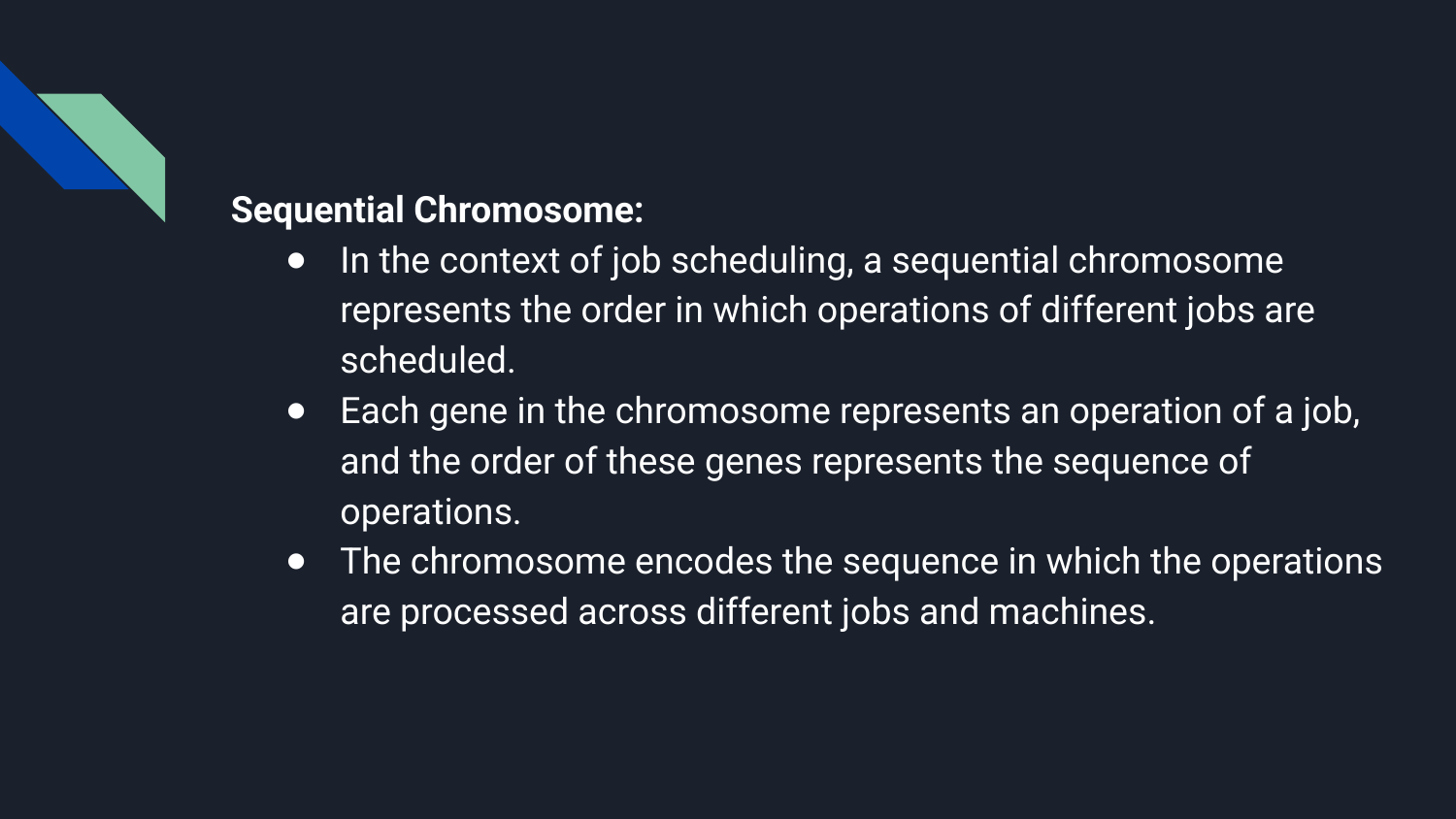

Sequential Chromosome:
In the context of job scheduling, a sequential chromosome represents the order in which operations of different jobs are scheduled.
Each gene in the chromosome represents an operation of a job, and the order of these genes represents the sequence of operations.
The chromosome encodes the sequence in which the operations are processed across different jobs and machines.